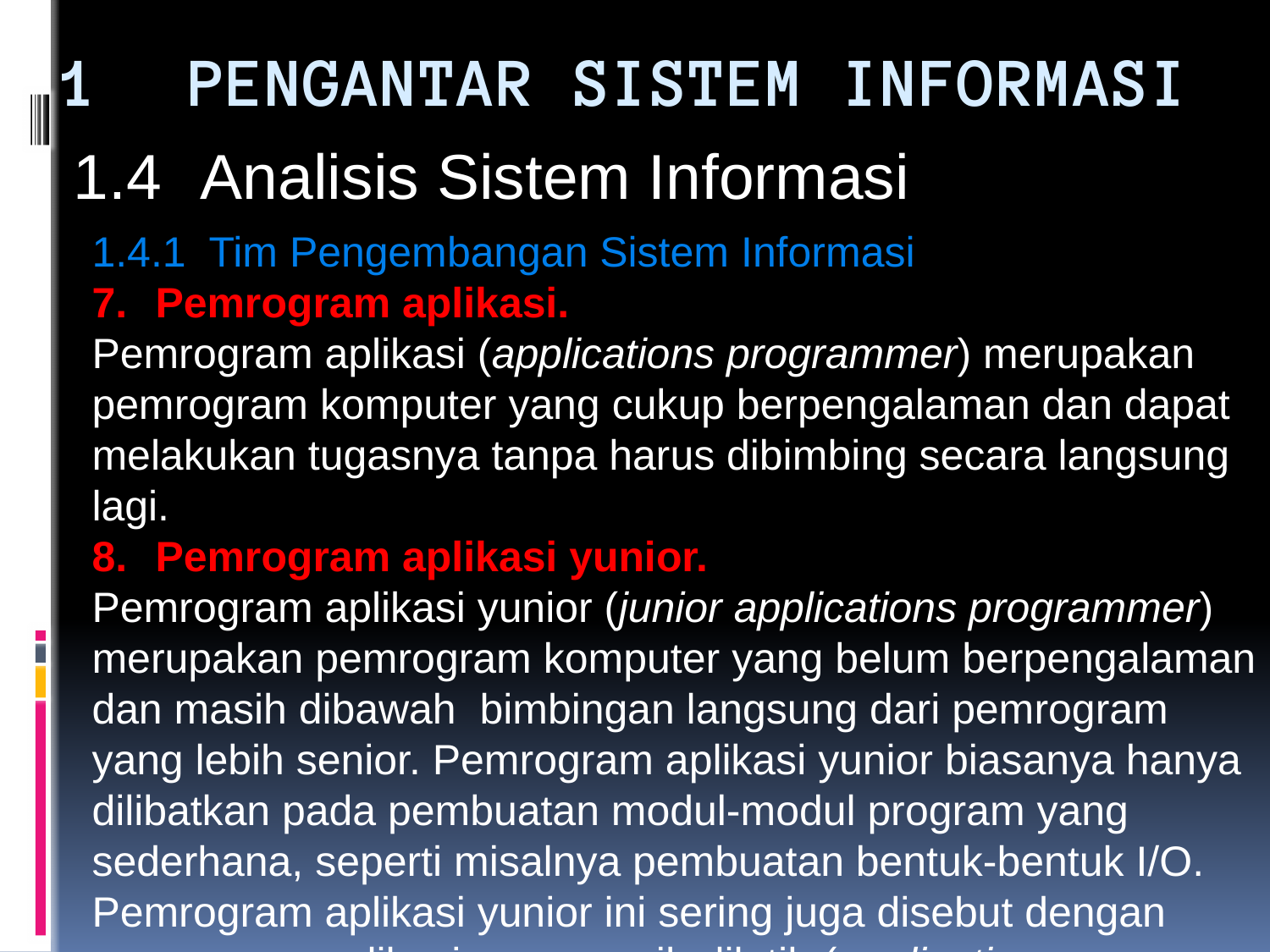

# 1	PENGANTAR SISTEM INFORMASI
1.4	Analisis Sistem Informasi
1.4.1  Tim Pengembangan Sistem Informasi
Pemrogram aplikasi.
Pemrogram aplikasi (applications programmer) merupakan pemrogram komputer yang cukup berpengalaman dan dapat melakukan tugasnya tanpa harus dibimbing secara langsung lagi.
Pemrogram aplikasi yunior.
Pemrogram aplikasi yunior (junior applications programmer) merupakan pemrogram komputer yang belum berpengalaman dan masih dibawah  bimbingan langsung dari pemrogram yang lebih senior. Pemrogram aplikasi yunior biasanya hanya dilibatkan pada pembuatan modul-modul program yang sederhana, seperti misalnya pembuatan bentuk-bentuk I/O. Pemrogram aplikasi yunior ini sering juga disebut dengan pemrogram aplikasi yang masih dilatih (applications programmer trainee).